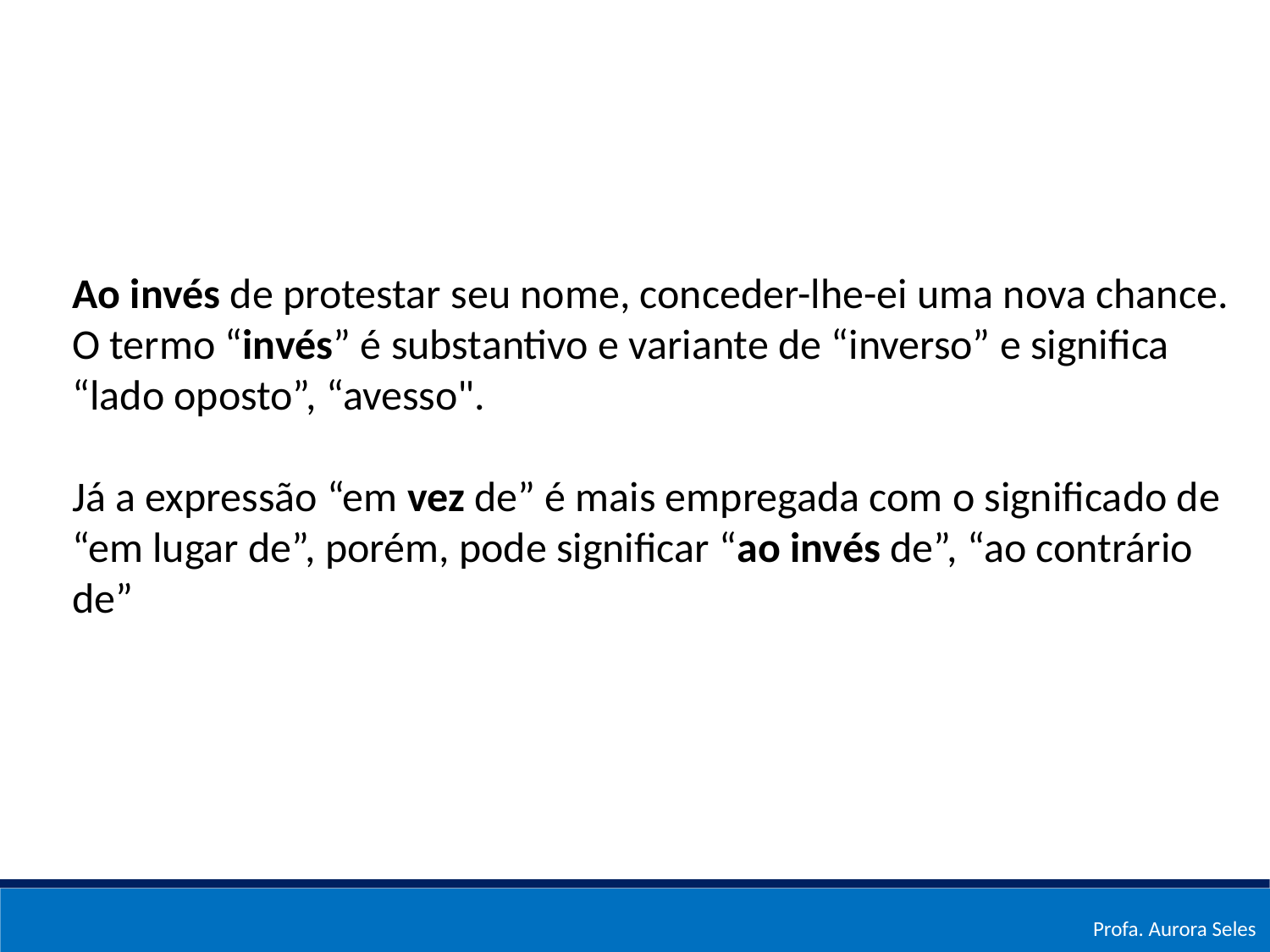

Ao invés de protestar seu nome, conceder-lhe-ei uma nova chance. O termo “invés” é substantivo e variante de “inverso” e significa “lado oposto”, “avesso".

Já a expressão “em vez de” é mais empregada com o significado de “em lugar de”, porém, pode significar “ao invés de”, “ao contrário de”
Profa. Aurora Seles